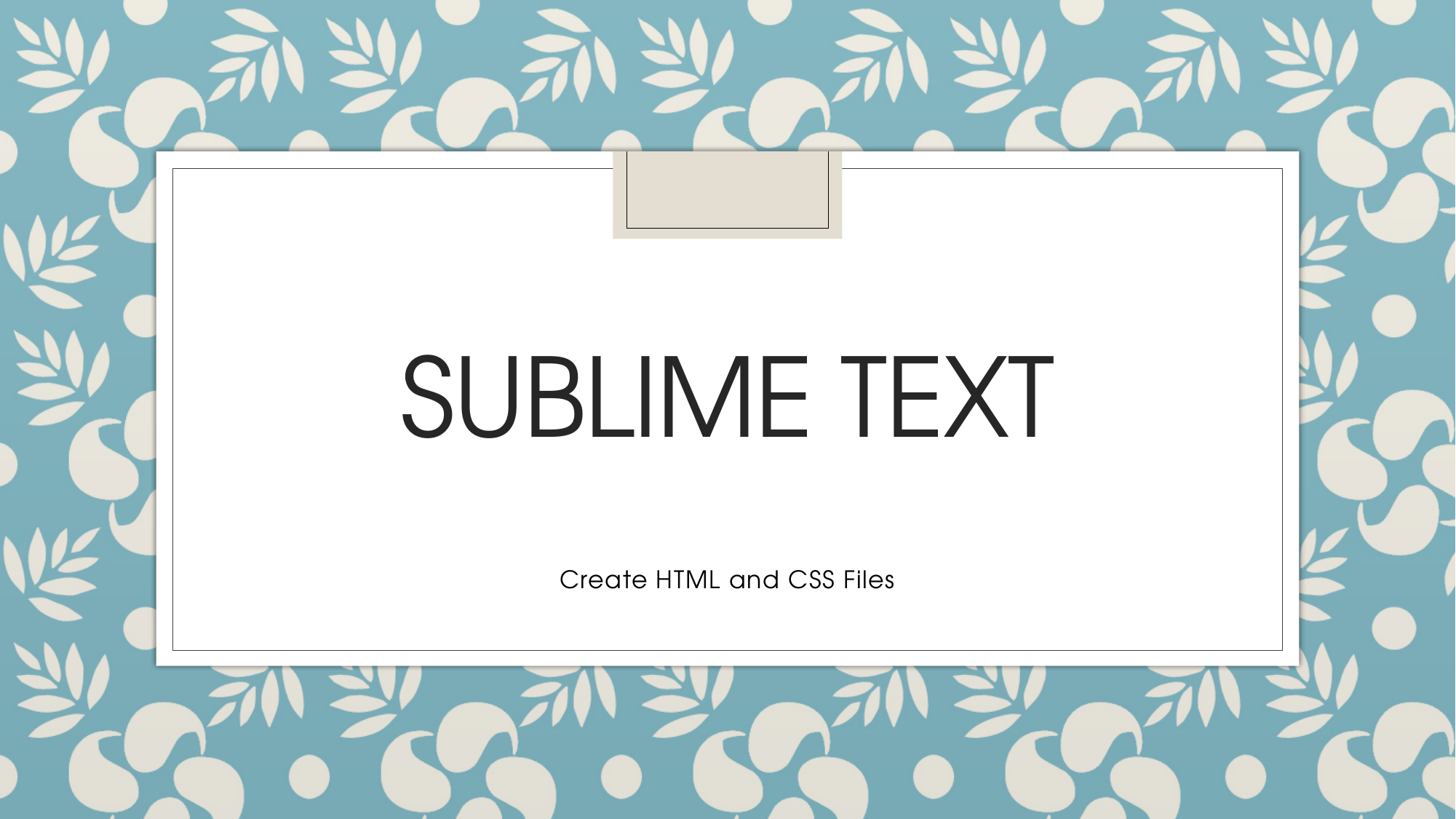

# Sublime Text
Create HTML and CSS Files